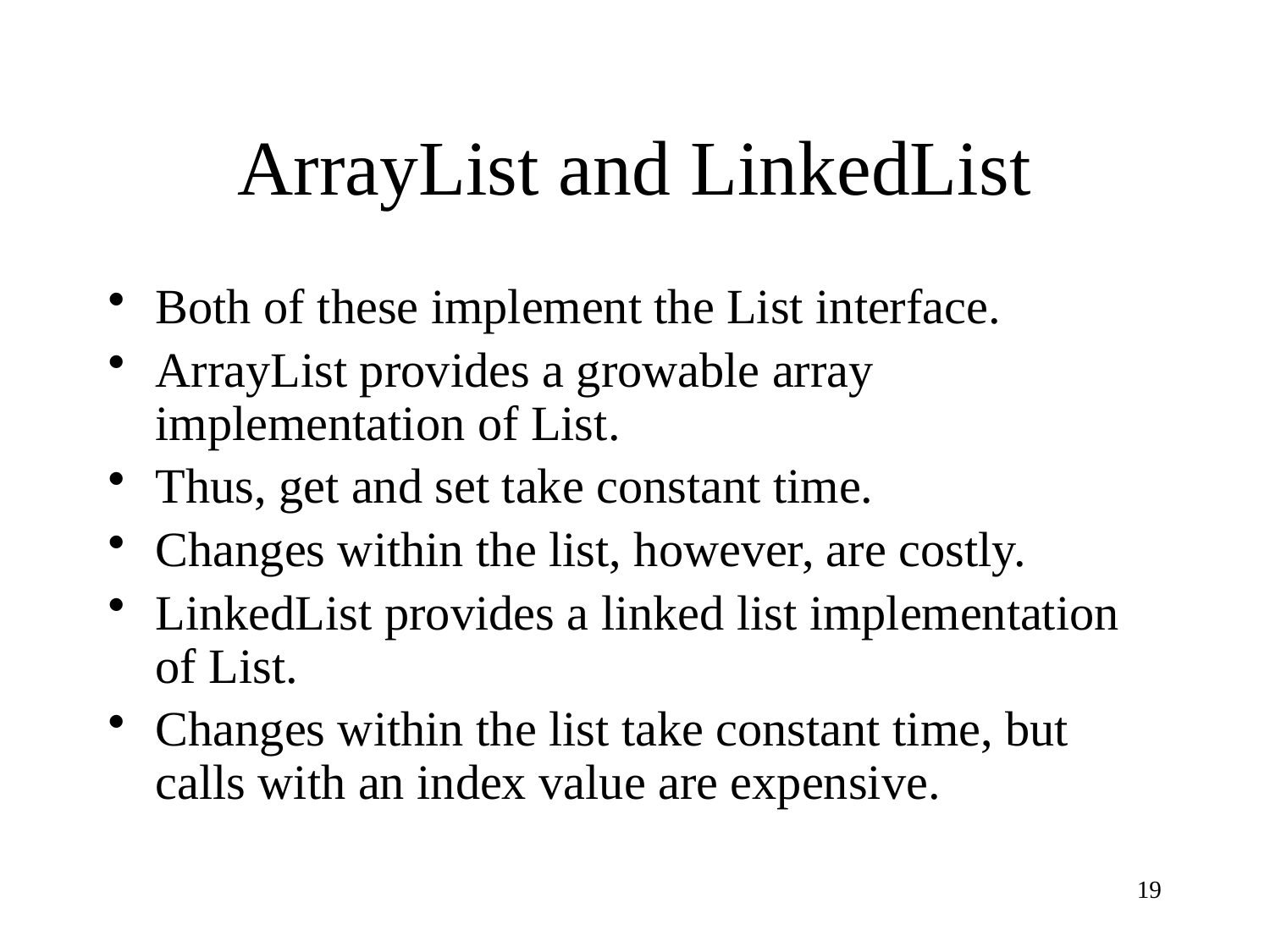

# ArrayList and LinkedList
Both of these implement the List interface.
ArrayList provides a growable array implementation of List.
Thus, get and set take constant time.
Changes within the list, however, are costly.
LinkedList provides a linked list implementation of List.
Changes within the list take constant time, but calls with an index value are expensive.
19